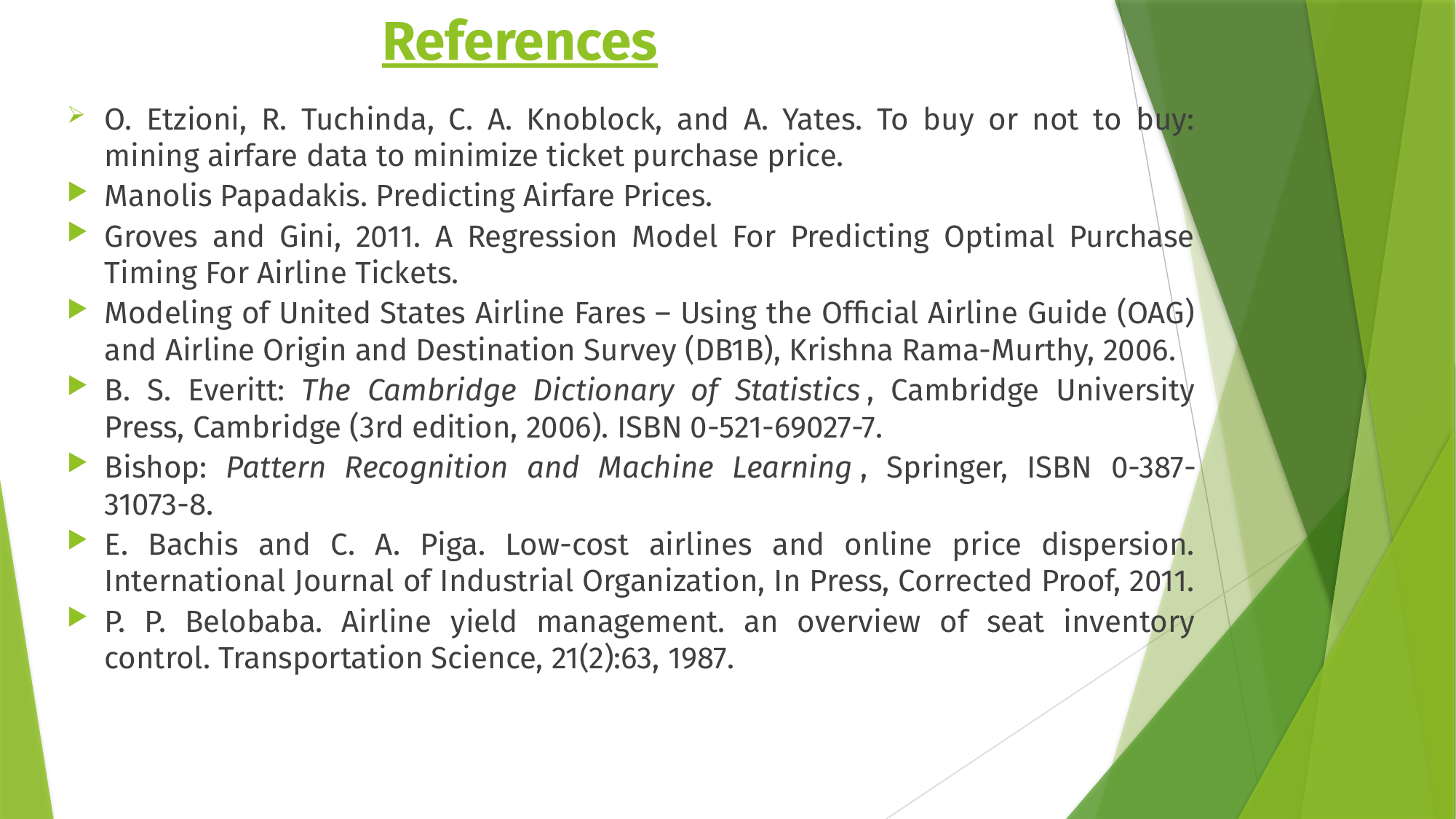

# References

O. Etzioni, R. Tuchinda, C. A. Knoblock, and A. Yates. To buy or not to buy: mining airfare data to minimize ticket purchase price.
Manolis Papadakis. Predicting Airfare Prices.
Groves and Gini, 2011. A Regression Model For Predicting Optimal Purchase Timing For Airline Tickets.
Modeling of United States Airline Fares – Using the Official Airline Guide (OAG) and Airline Origin and Destination Survey (DB1B), Krishna Rama-Murthy, 2006.
B. S. Everitt: The Cambridge Dictionary of Statistics​	​, Cambridge University Press, Cambridge (3rd edition, 2006). ISBN 0-521-69027-7.
Bishop: Pattern Recognition and Machine Learning​	​, Springer, ISBN 0-387-31073-8.
E. Bachis and C. A. Piga. Low-cost airlines and online price dispersion. International Journal of Industrial Organization, In Press, Corrected Proof, 2011.
P. P. Belobaba. Airline yield management. an overview of seat inventory control. Transportation Science, 21(2):63, 1987.